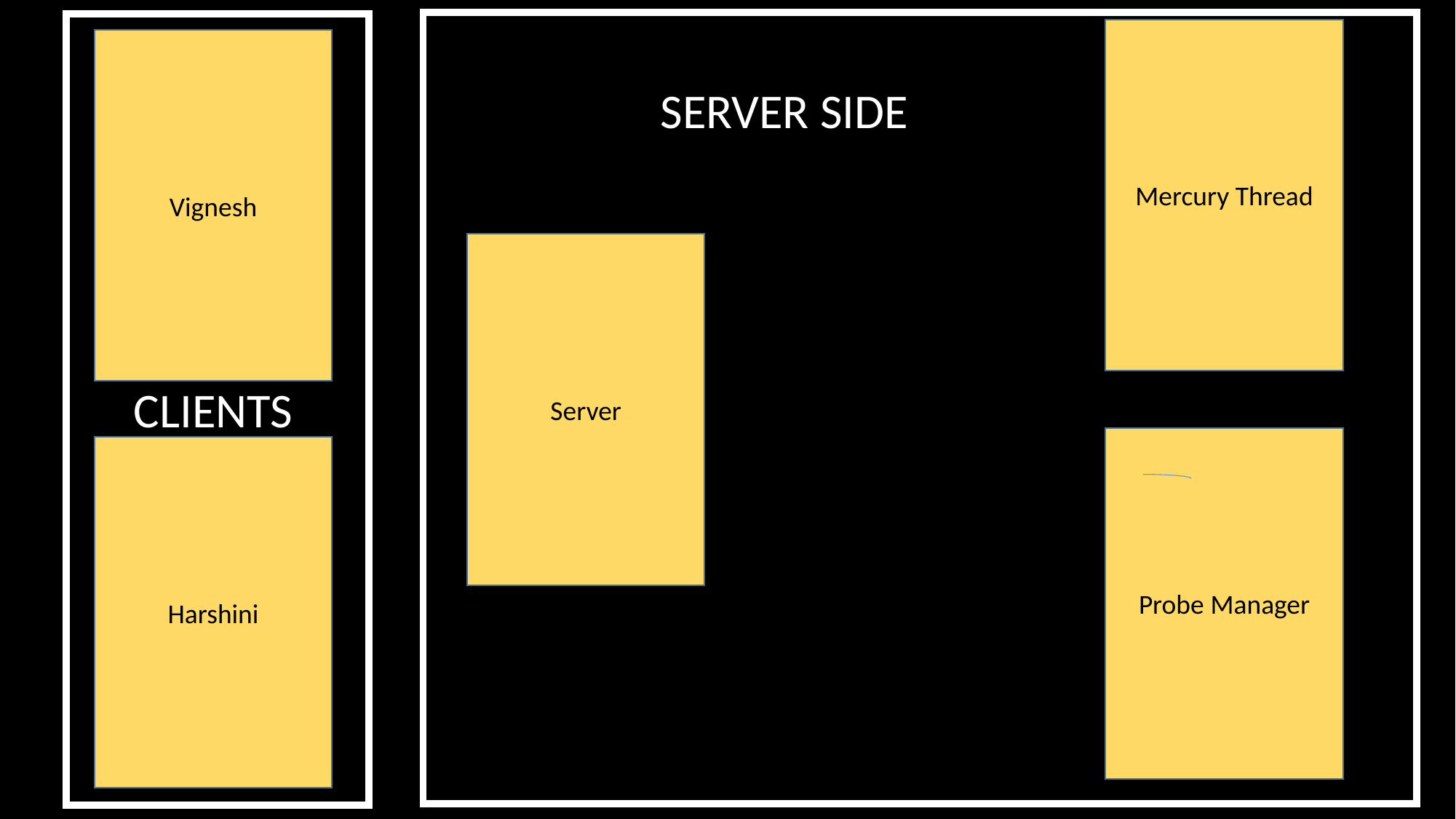

Mercury Thread
Vignesh
SERVER SIDE
Server
CLIENTS
Probe Manager
Harshini